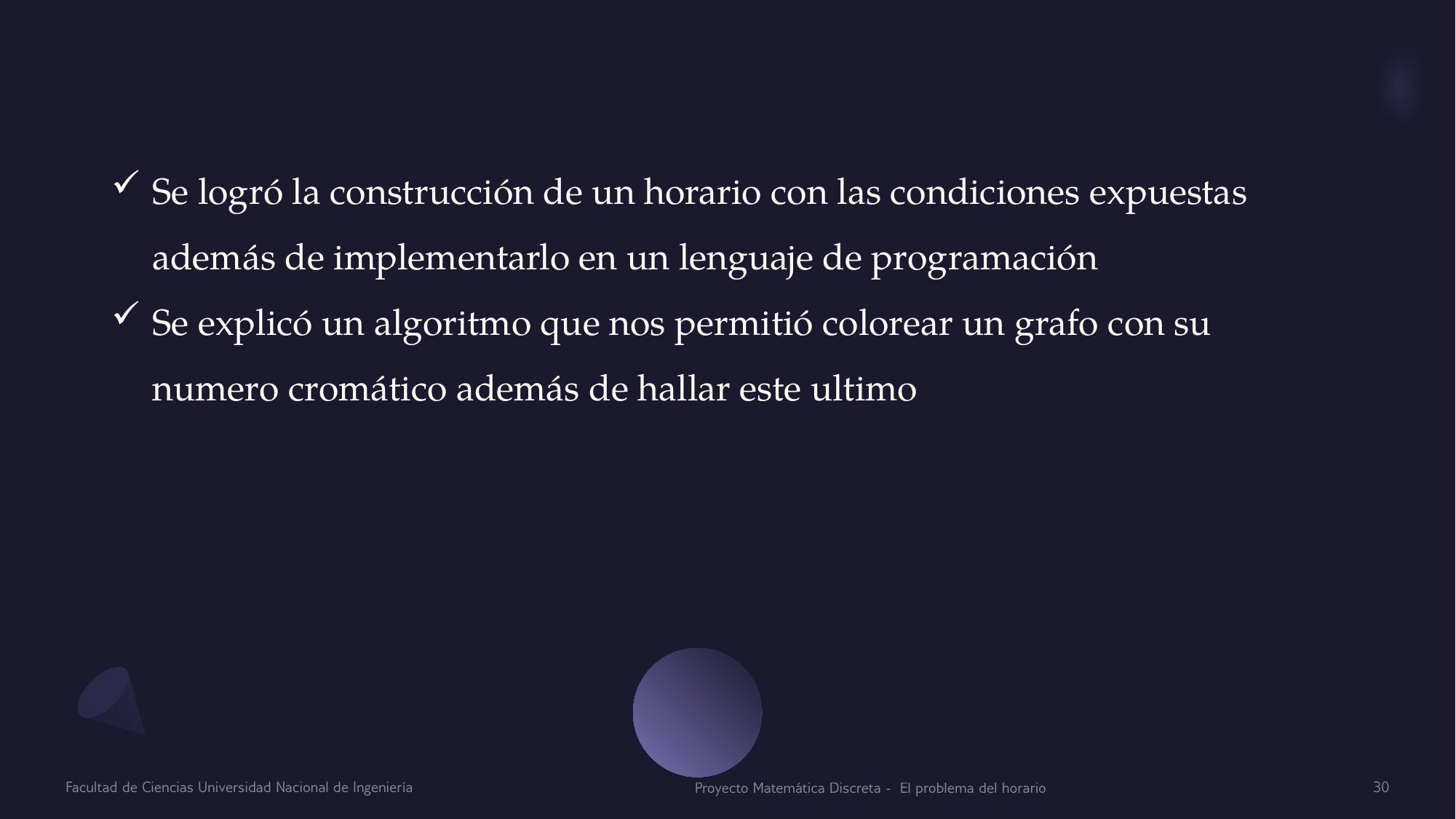

Se logró la construcción de un horario con las condiciones expuestas además de implementarlo en un lenguaje de programación
Se explicó un algoritmo que nos permitió colorear un grafo con su numero cromático además de hallar este ultimo
Facultad de Ciencias Universidad Nacional de Ingeniería
30
Proyecto Matemática Discreta -  El problema del horario